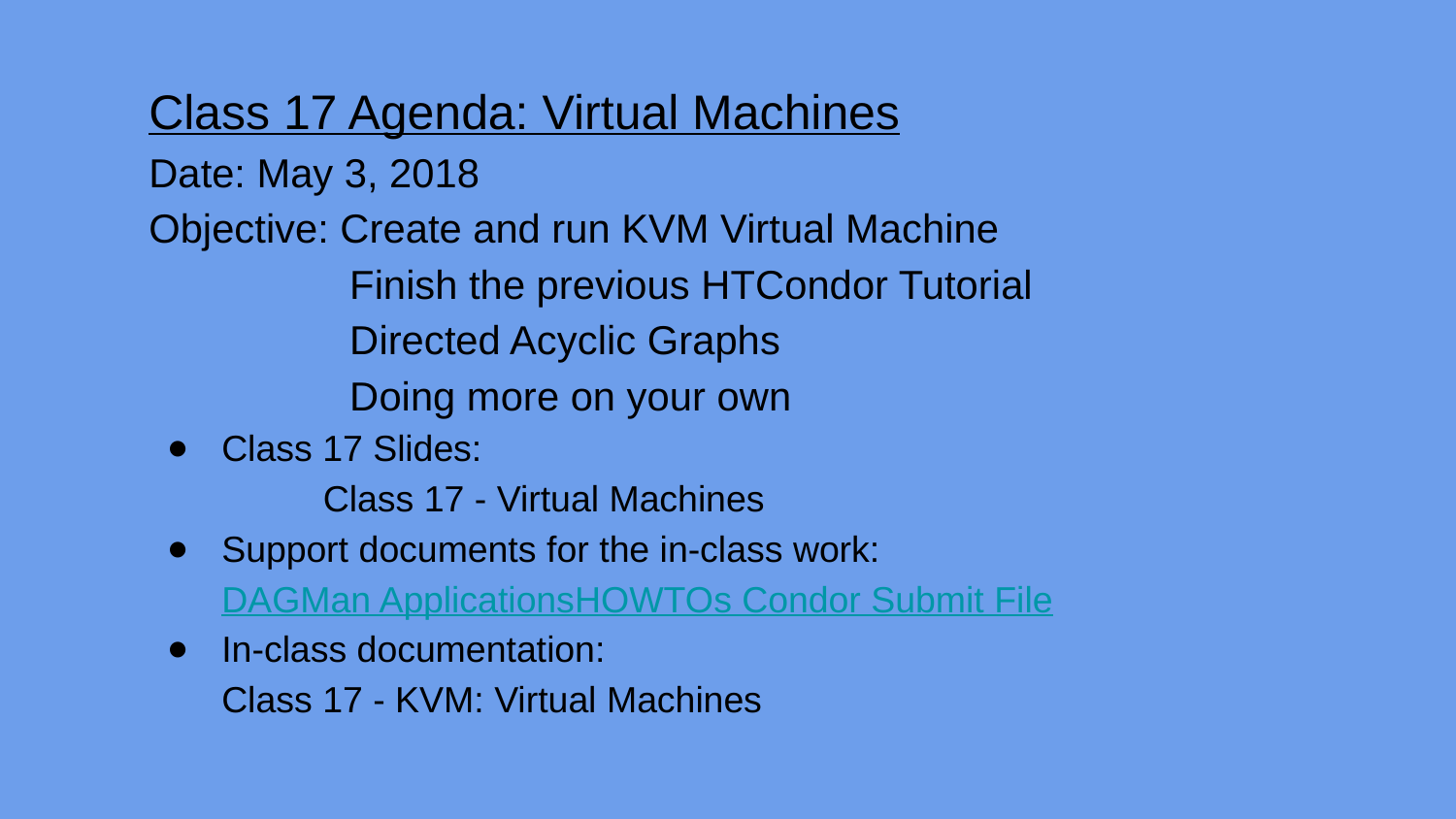

Class 17 Agenda: Virtual Machines
Date: May 3, 2018
Objective: Create and run KVM Virtual Machine
                  Finish the previous HTCondor Tutorial
                  Directed Acyclic Graphs
                  Doing more on your own
Class 17 Slides:
          Class 17 - Virtual Machines
Support documents for the in-class work:
DAGMan Applications
HOWTOs Condor Submit File
In-class documentation:
Class 17 - KVM: Virtual Machines